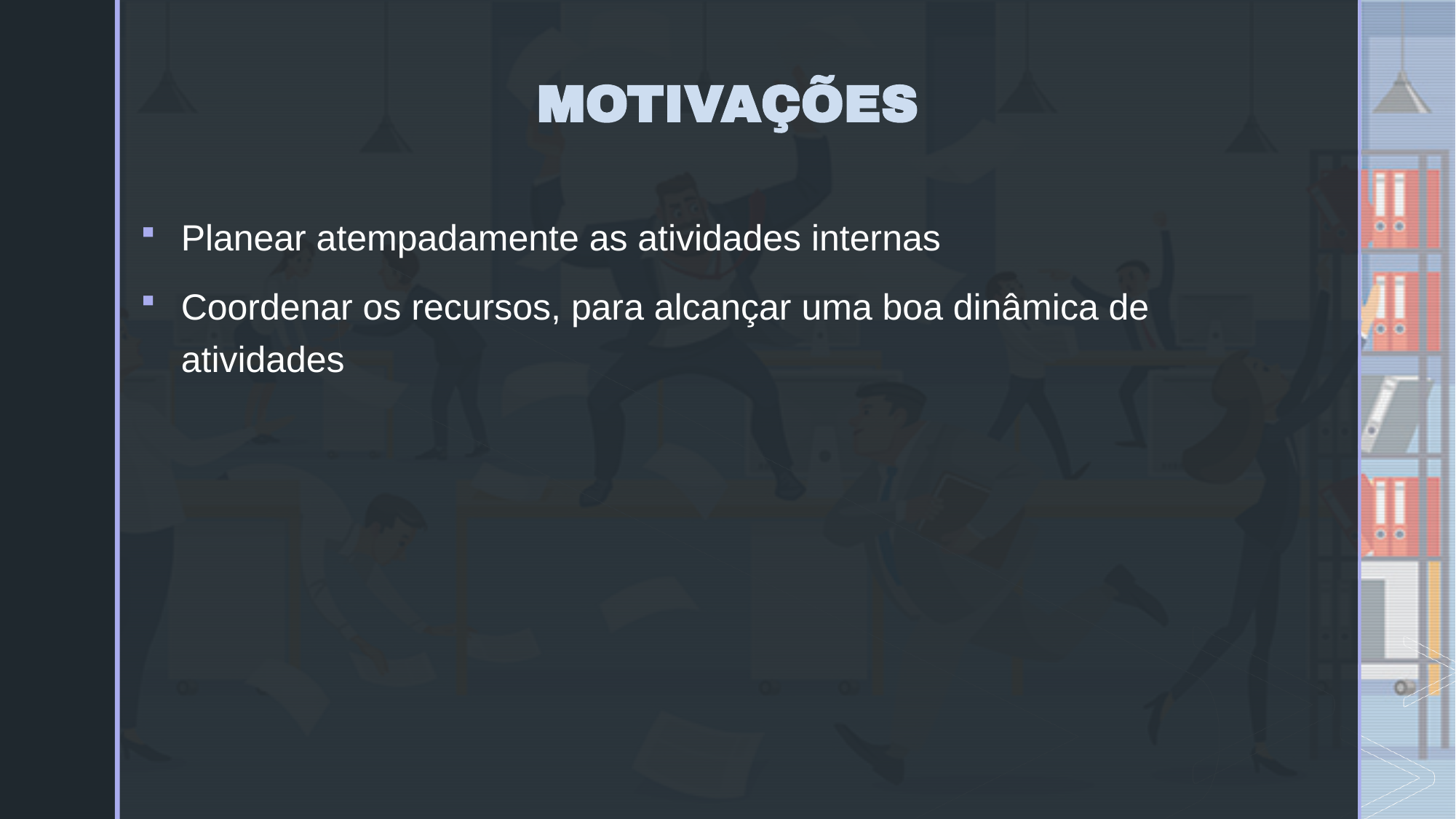

MOTIVAÇÕES
Planear atempadamente as atividades internas
Coordenar os recursos, para alcançar uma boa dinâmica de atividades